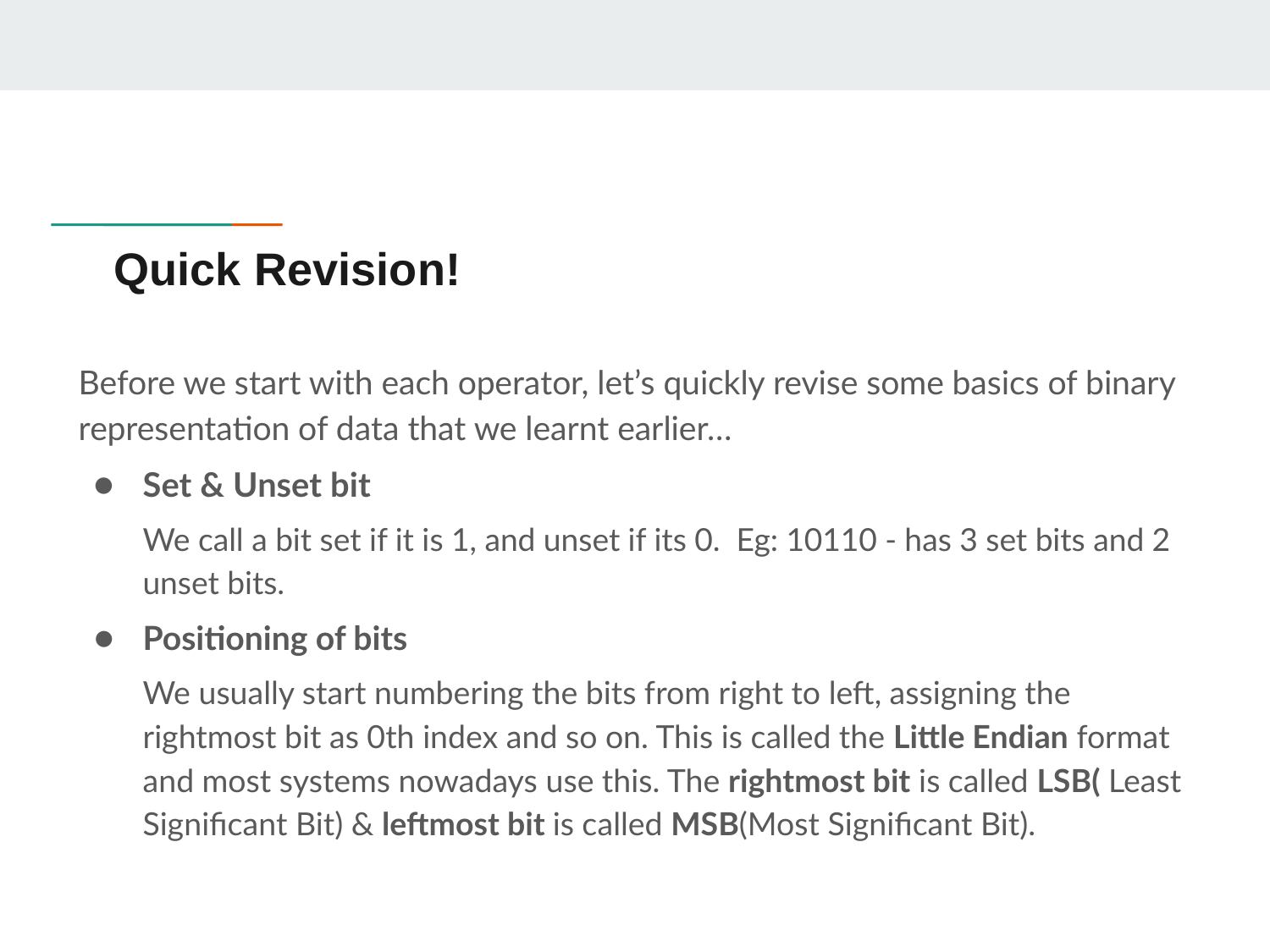

# Quick Revision!
Before we start with each operator, let’s quickly revise some basics of binary representation of data that we learnt earlier…
Set & Unset bit
We call a bit set if it is 1, and unset if its 0.  Eg: 10110 - has 3 set bits and 2 unset bits.
Positioning of bits
We usually start numbering the bits from right to left, assigning the rightmost bit as 0th index and so on. This is called the Little Endian format and most systems nowadays use this. The rightmost bit is called LSB( Least Significant Bit) & leftmost bit is called MSB(Most Significant Bit).